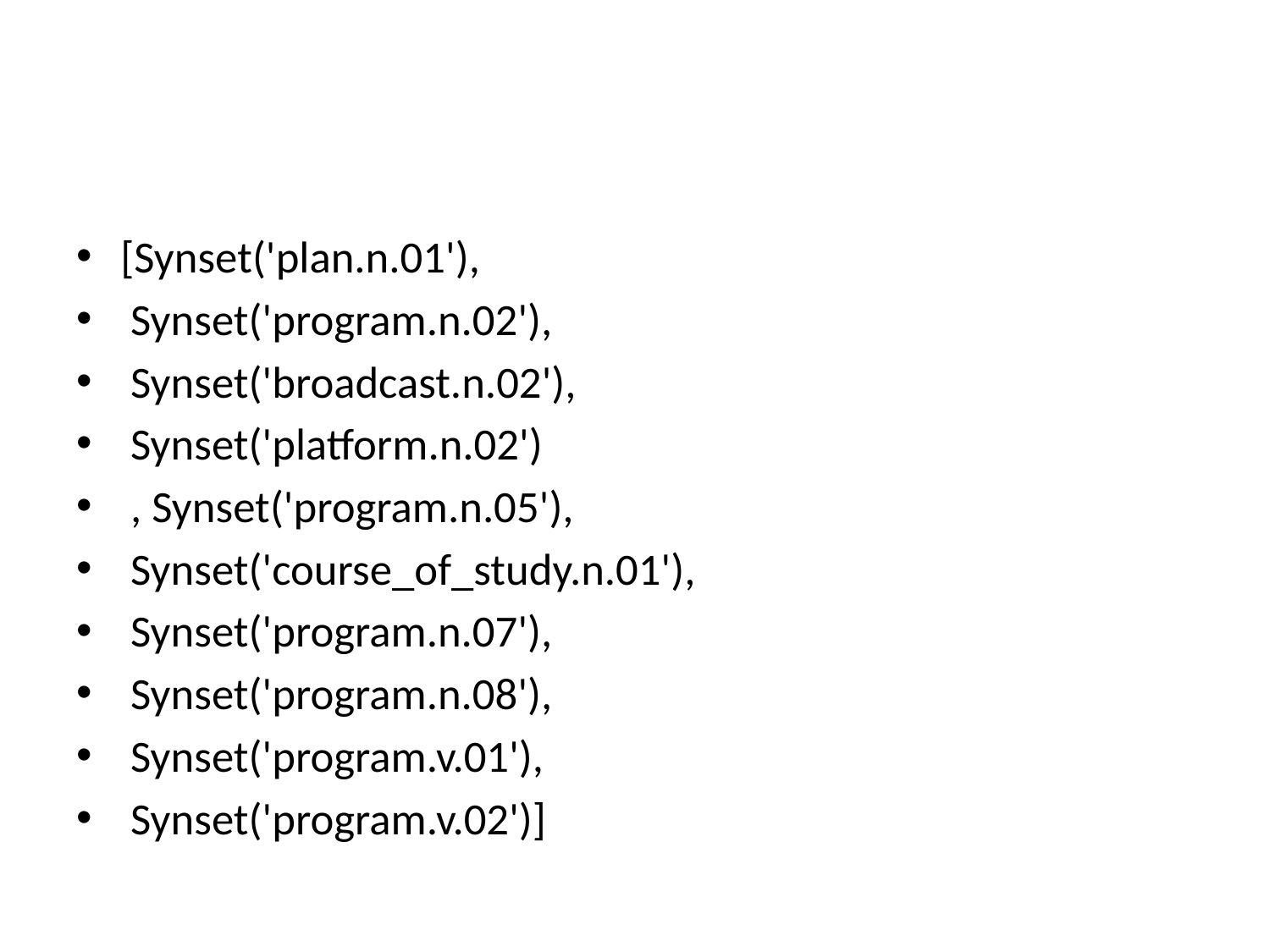

#
[Synset('plan.n.01'),
 Synset('program.n.02'),
 Synset('broadcast.n.02'),
 Synset('platform.n.02')
 , Synset('program.n.05'),
 Synset('course_of_study.n.01'),
 Synset('program.n.07'),
 Synset('program.n.08'),
 Synset('program.v.01'),
 Synset('program.v.02')]